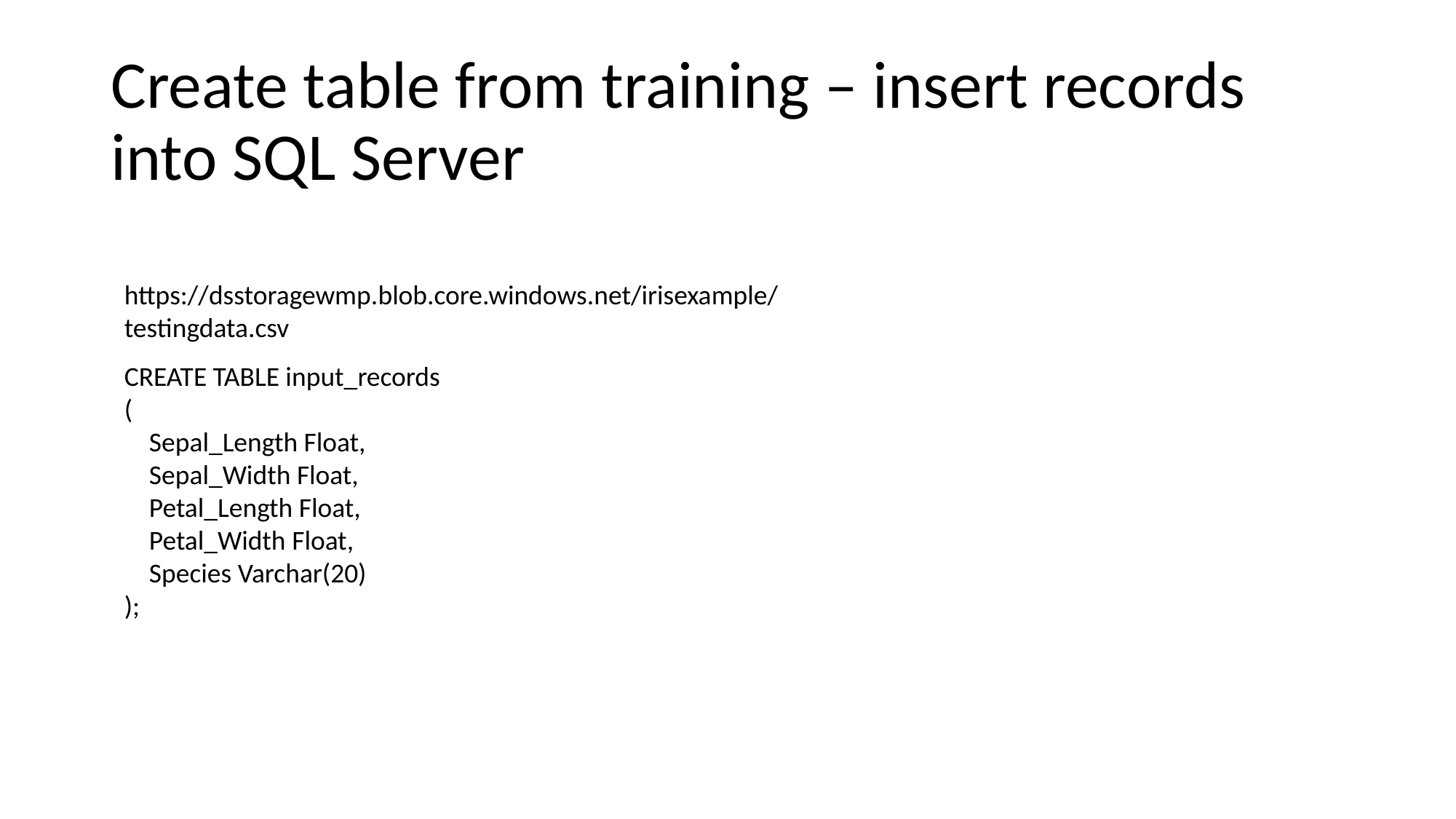

# Create table from training – insert records into SQL Server
https://dsstoragewmp.blob.core.windows.net/irisexample/testingdata.csv
CREATE TABLE input_records
(
    Sepal_Length Float,
    Sepal_Width Float,
    Petal_Length Float,
    Petal_Width Float,
    Species Varchar(20)
);